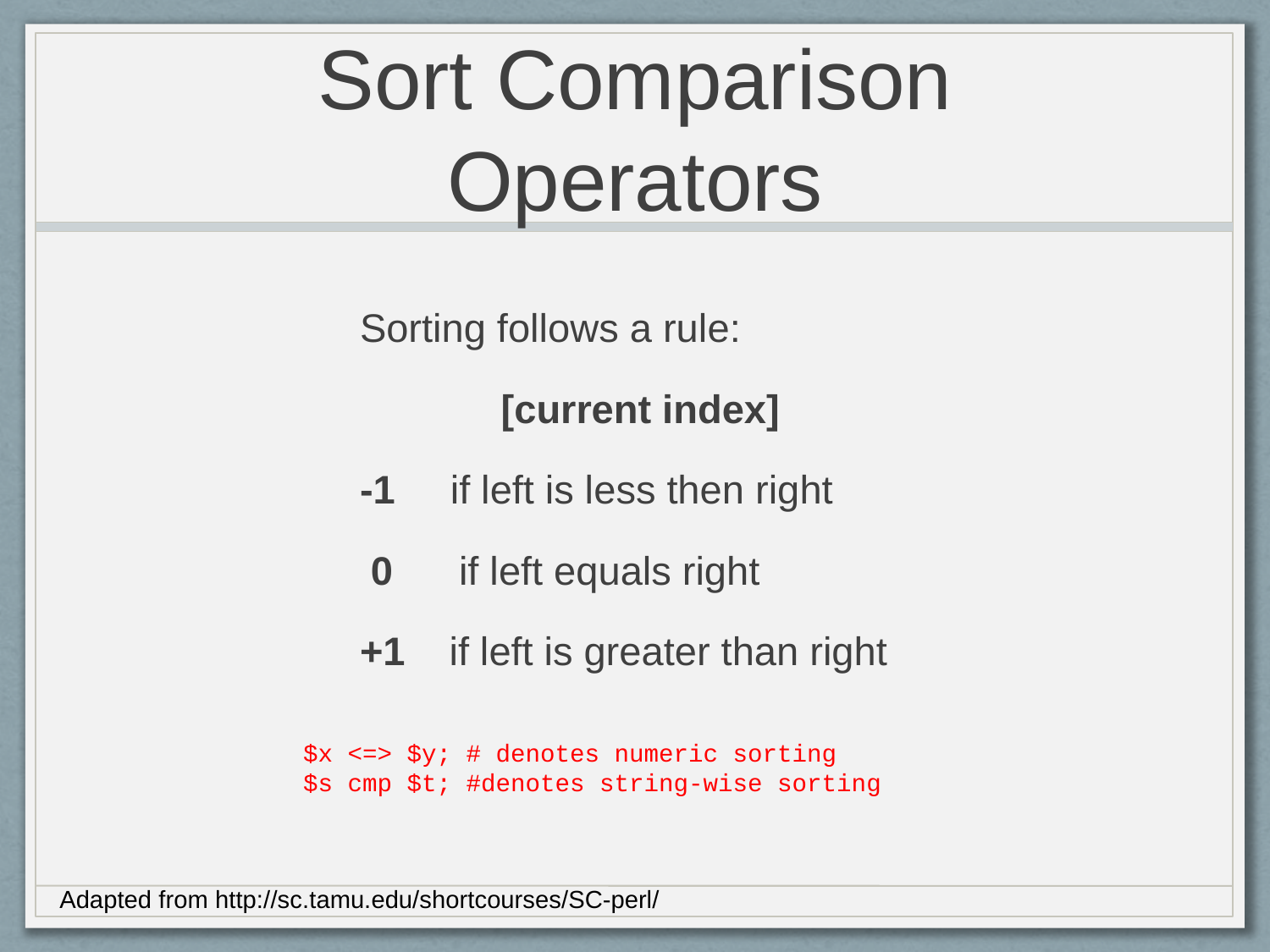

# Sort Comparison Operators
Sorting follows a rule:
[current index]
-1     if left is less then right
 0      if left equals right
+1    if left is greater than right
$x <=> $y; # denotes numeric sorting
$s cmp $t; #denotes string-wise sorting

Adapted from http://sc.tamu.edu/shortcourses/SC-perl/